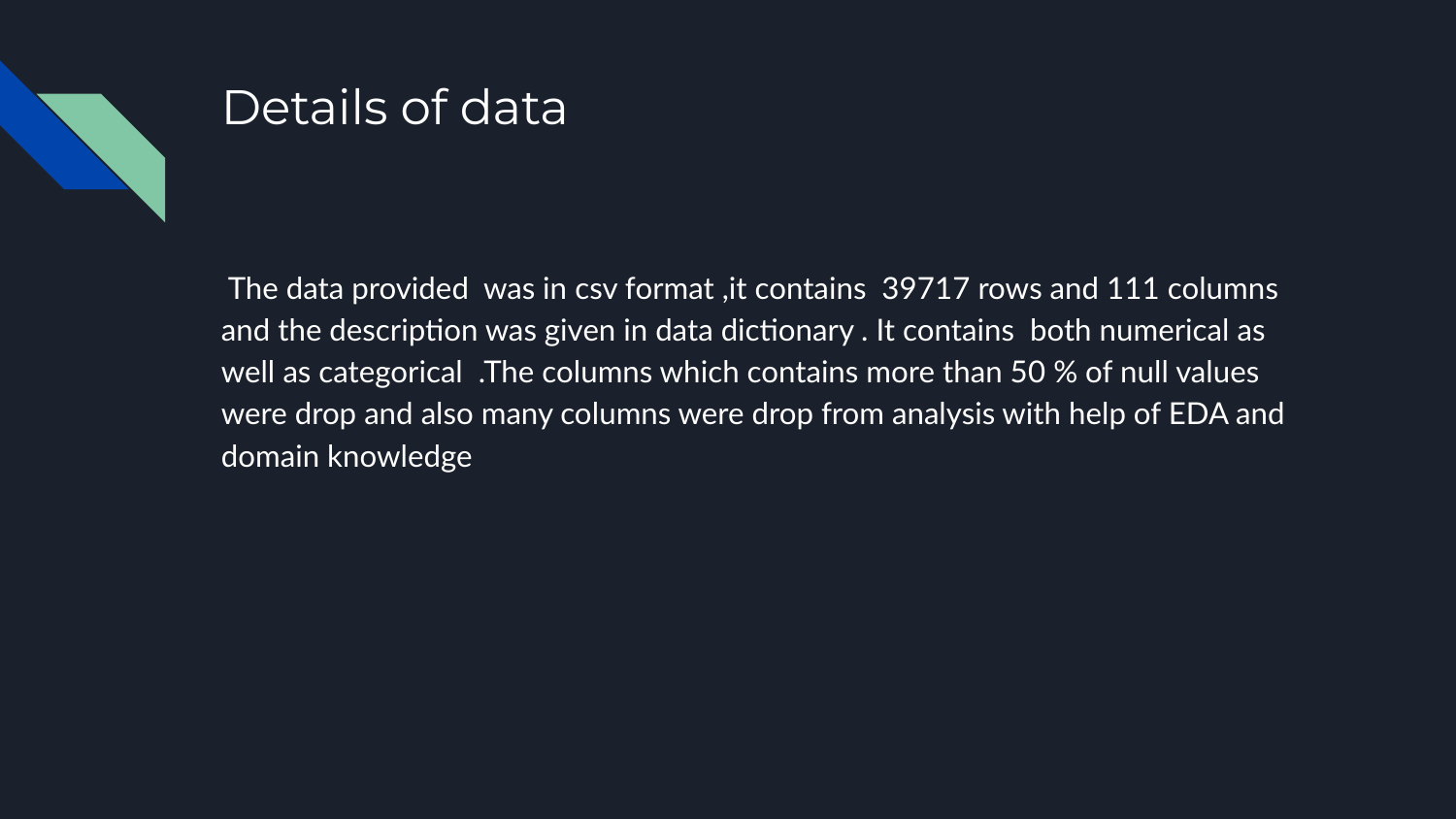

# Details of data
 The data provided  was in csv format ,it contains  39717 rows and 111 columns  and the description was given in data dictionary . It contains  both numerical as well as categorical  .The columns which contains more than 50 % of null values were drop and also many columns were drop from analysis with help of EDA and domain knowledge